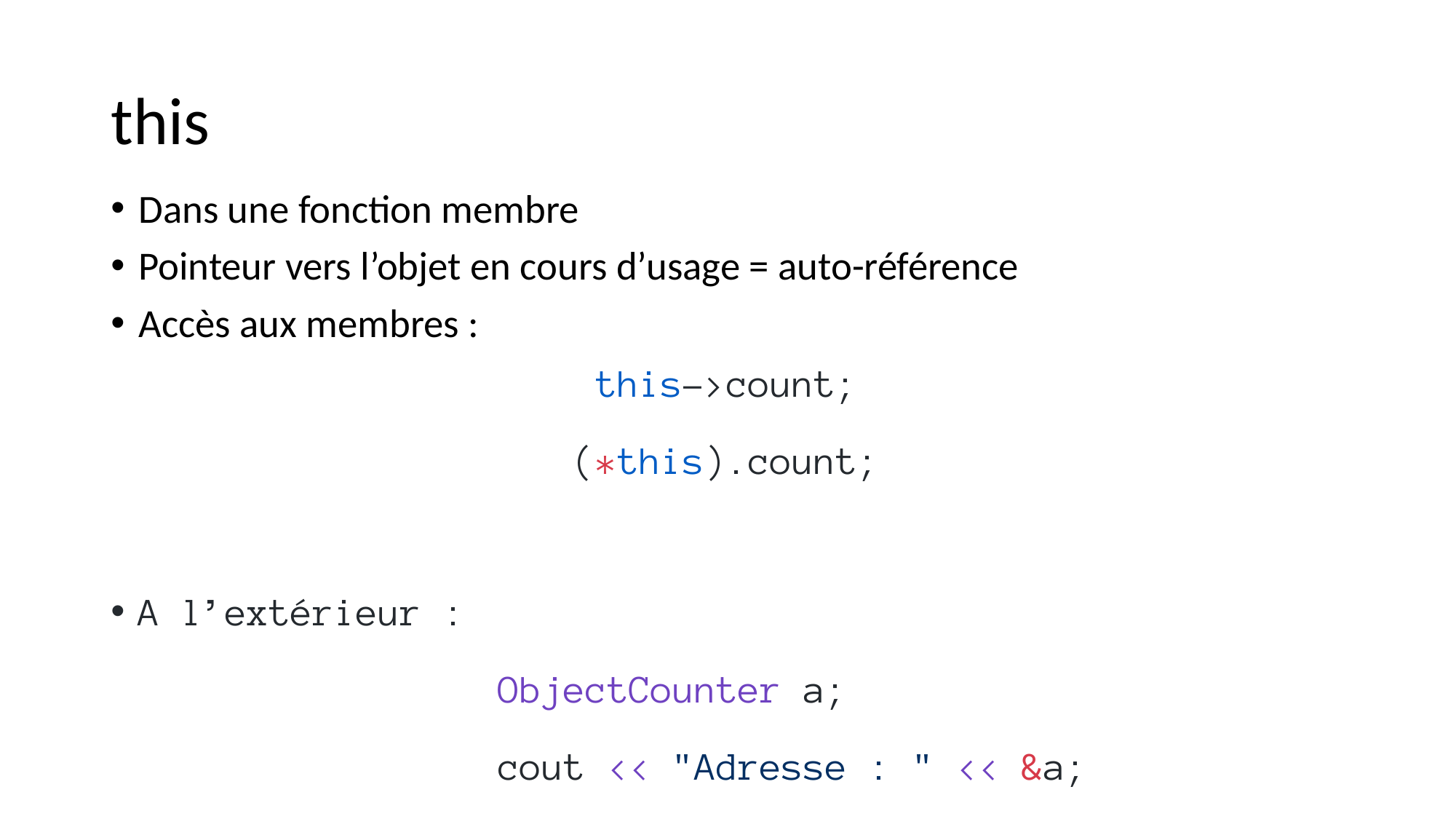

# this
Dans une fonction membre
Pointeur vers l’objet en cours d’usage = auto-référence
Accès aux membres :
this->count;
(*this).count;

A l’extérieur :
ObjectCounter a;
cout << "Adresse : " << &a;